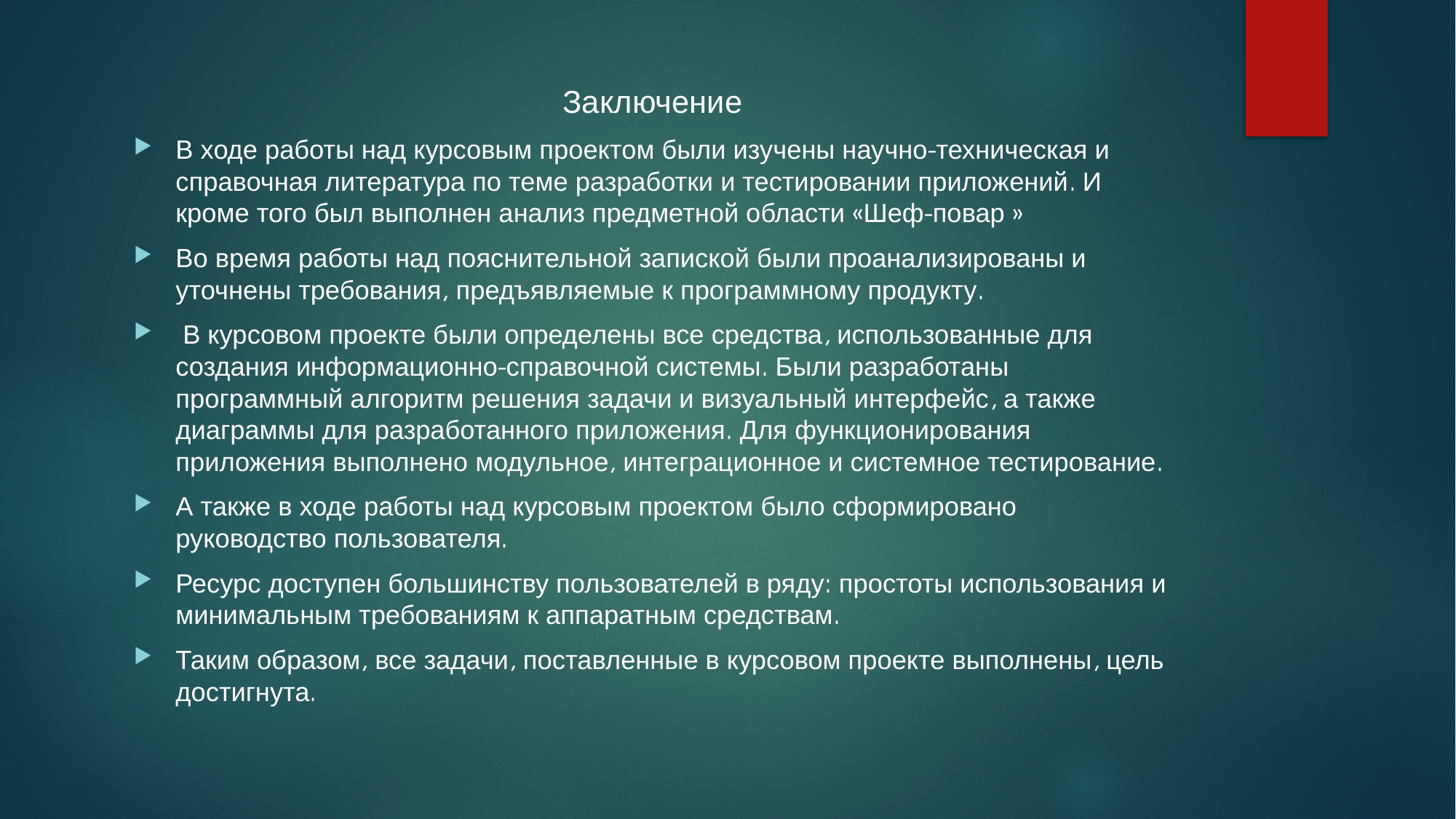

Заключение
В ходе работы над курсовым проектом были изучены научно-техническая и справочная литература по теме разработки и тестировании приложений. И кроме того был выполнен анализ предметной области «Шеф-повар »
Во время работы над пояснительной запиской были проанализированы и уточнены требования, предъявляемые к программному продукту.
 В курсовом проекте были определены все средства, использованные для создания информационно-справочной системы. Были разработаны программный алгоритм решения задачи и визуальный интерфейс, а также диаграммы для разработанного приложения. Для функционирования приложения выполнено модульное, интеграционное и системное тестирование.
А также в ходе работы над курсовым проектом было сформировано руководство пользователя.
Ресурс доступен большинству пользователей в ряду: простоты использования и минимальным требованиям к аппаратным средствам.
Таким образом, все задачи, поставленные в курсовом проекте выполнены, цель достигнута.